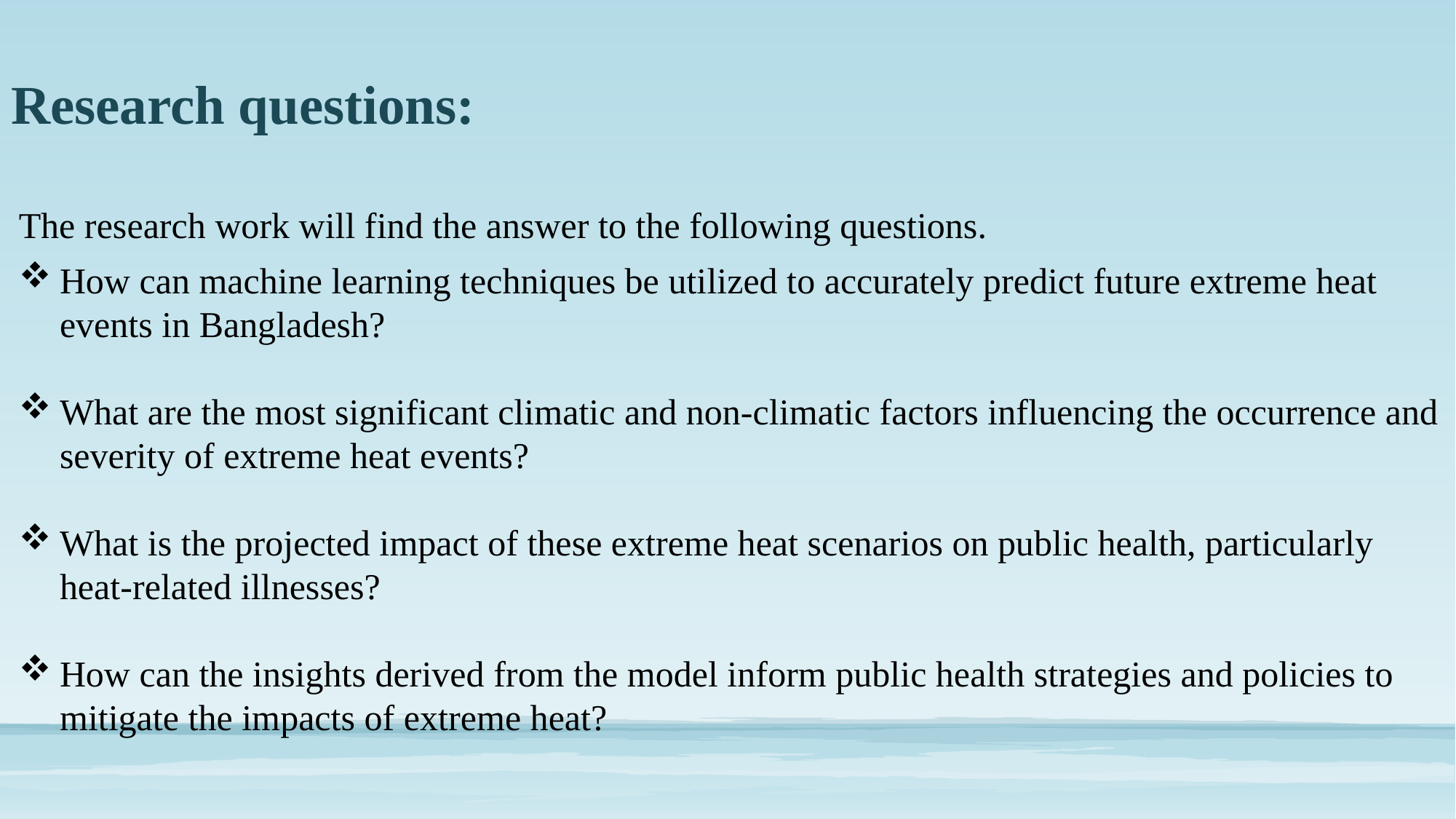

Research questions:
The research work will find the answer to the following questions.
How can machine learning techniques be utilized to accurately predict future extreme heat events in Bangladesh?

What are the most significant climatic and non-climatic factors influencing the occurrence and severity of extreme heat events?

What is the projected impact of these extreme heat scenarios on public health, particularly heat-related illnesses?

How can the insights derived from the model inform public health strategies and policies to mitigate the impacts of extreme heat?